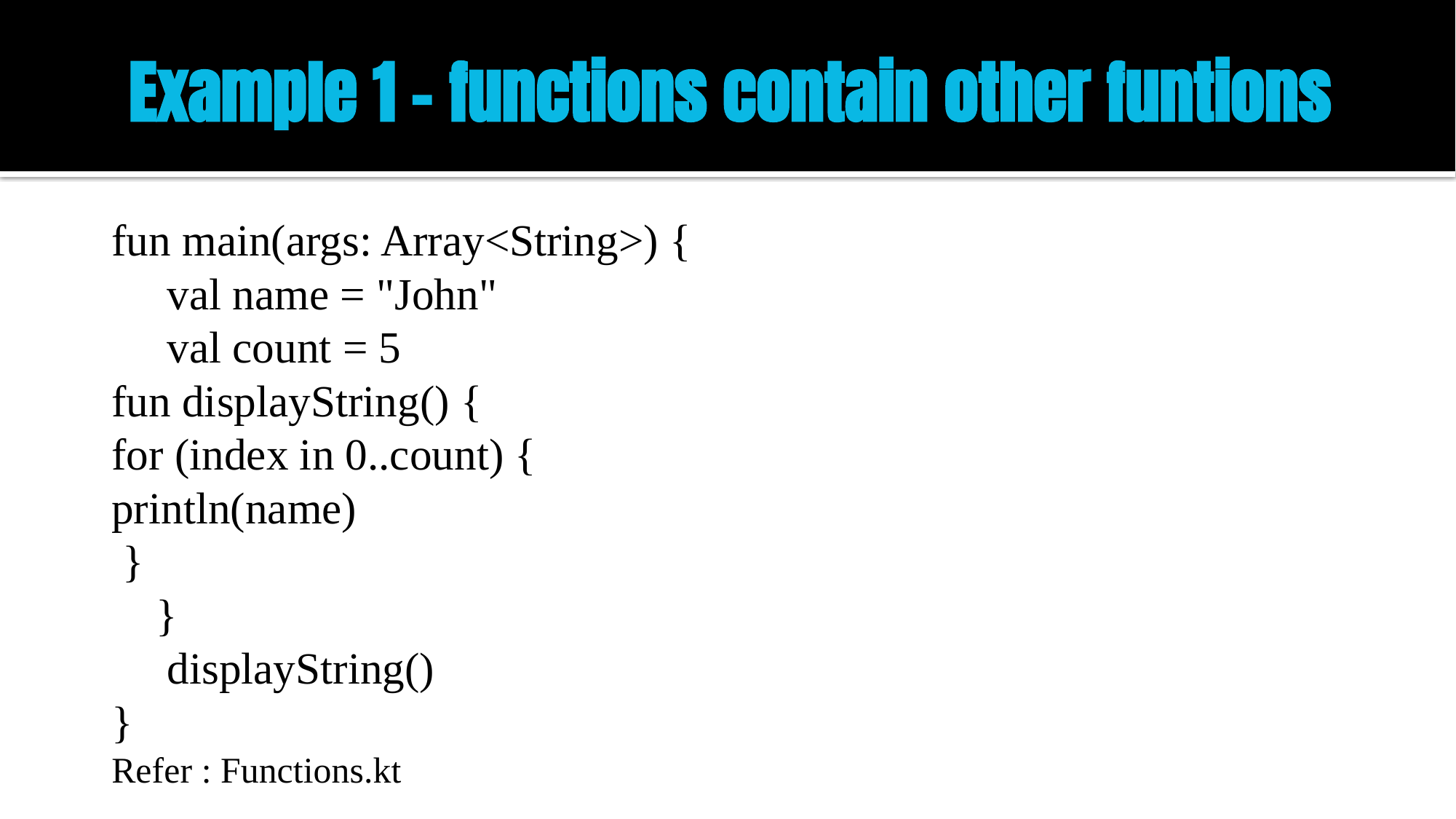

# Example 1 – functions contain other funtions
fun main(args: Array<String>) {
     val name = "John"
     val count = 5
	fun displayString() {
		for (index in 0..count) {
		println(name)
	 }
    }
     displayString()
}
Refer : Functions.kt